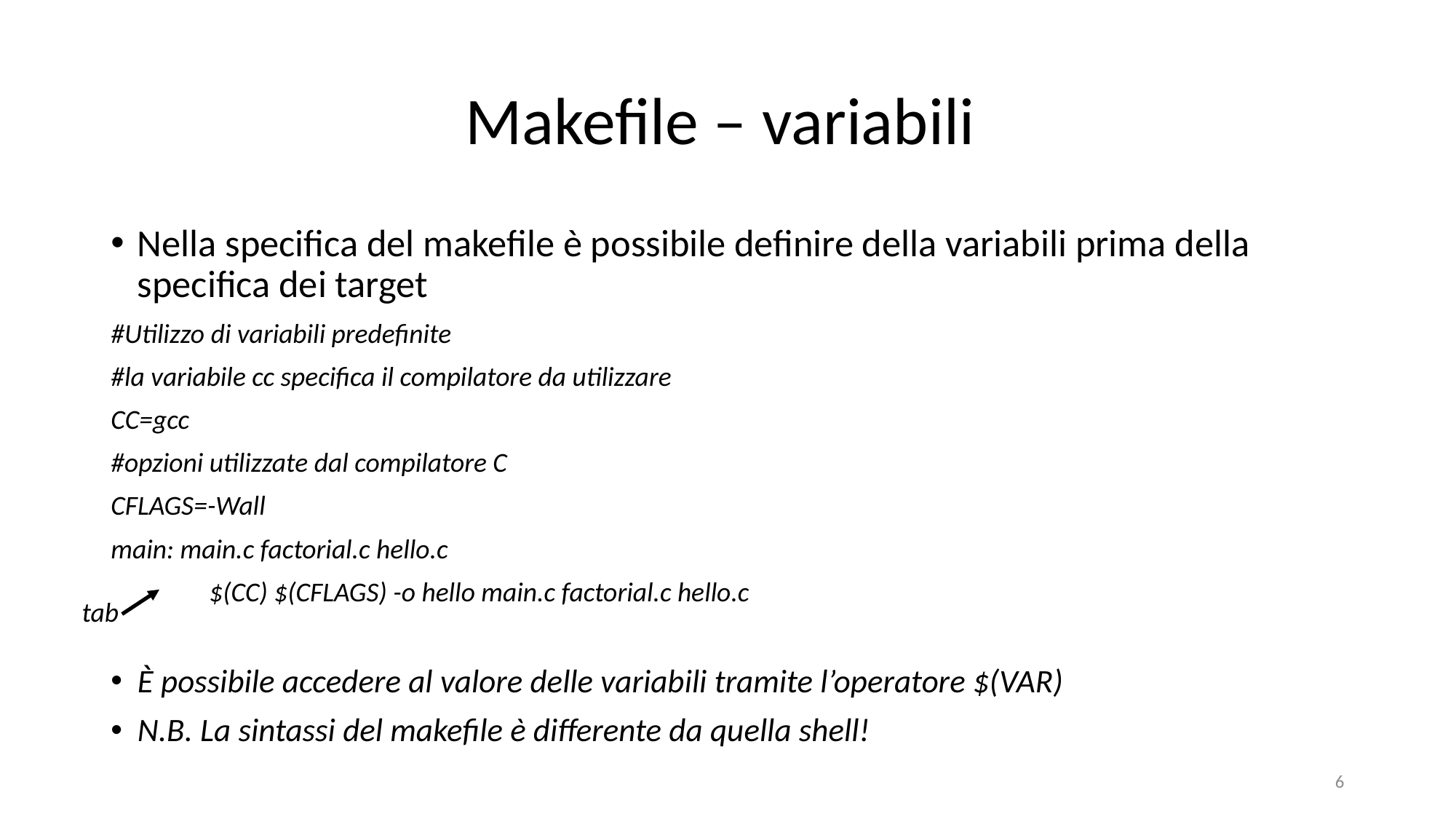

# Makefile – variabili
Nella specifica del makefile è possibile definire della variabili prima della specifica dei target
#Utilizzo di variabili predefinite
#la variabile cc specifica il compilatore da utilizzare
CC=gcc
#opzioni utilizzate dal compilatore C
CFLAGS=-Wall
main: main.c factorial.c hello.c
	$(CC) $(CFLAGS) -o hello main.c factorial.c hello.c

È possibile accedere al valore delle variabili tramite l’operatore $(VAR)
N.B. La sintassi del makefile è differente da quella shell!
tab
6